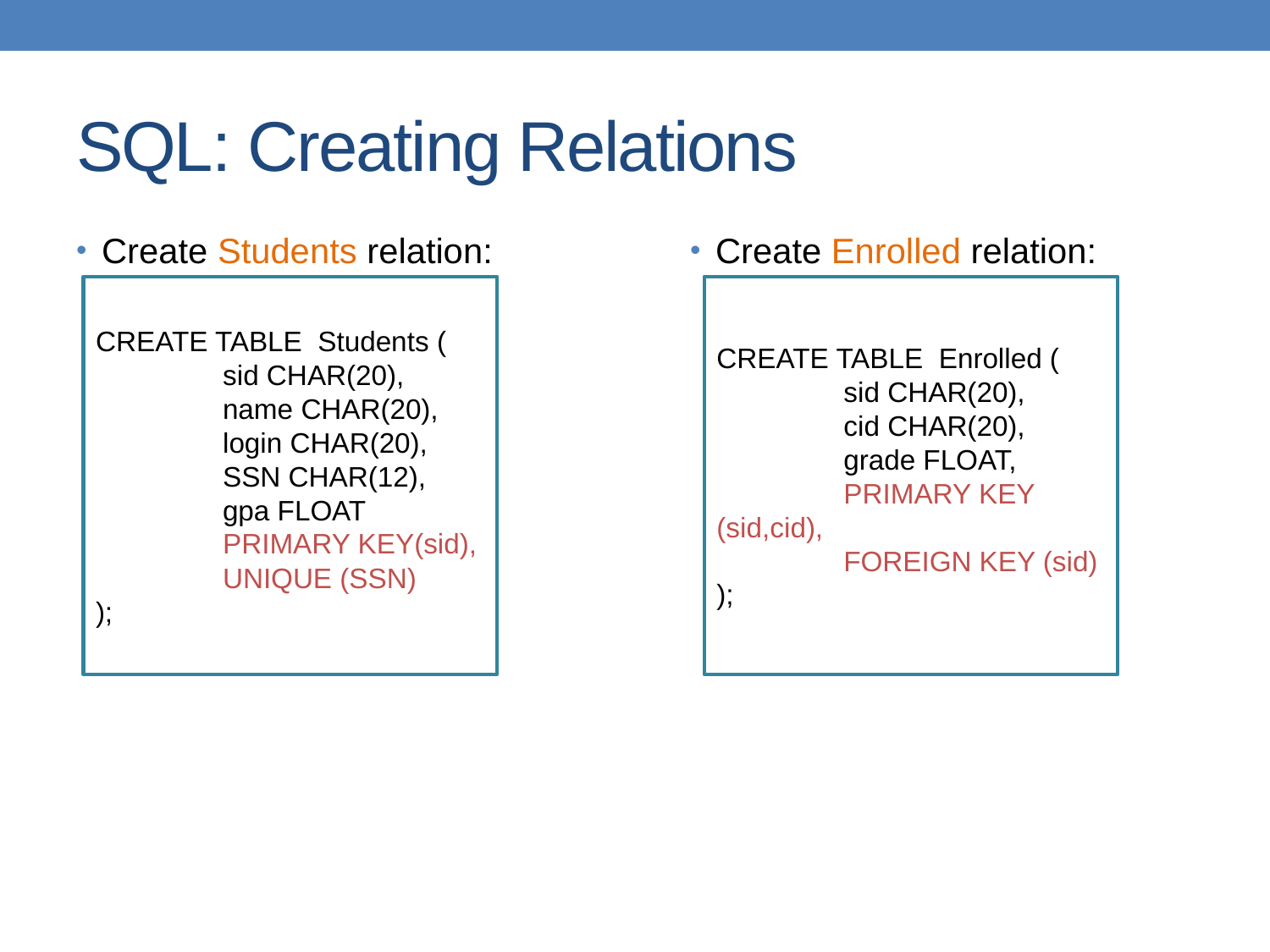

# SQL: Creating Relations
Create Students relation:
Create Enrolled relation:
CREATE TABLE  Students (
	sid CHAR(20),
	name CHAR(20),
	login CHAR(20),
	SSN CHAR(12),
	gpa FLOAT
	PRIMARY KEY(sid),
	UNIQUE (SSN)
);
CREATE TABLE  Enrolled (
	sid CHAR(20),
	cid CHAR(20),
	grade FLOAT,
	PRIMARY KEY (sid,cid),
	FOREIGN KEY (sid)
);